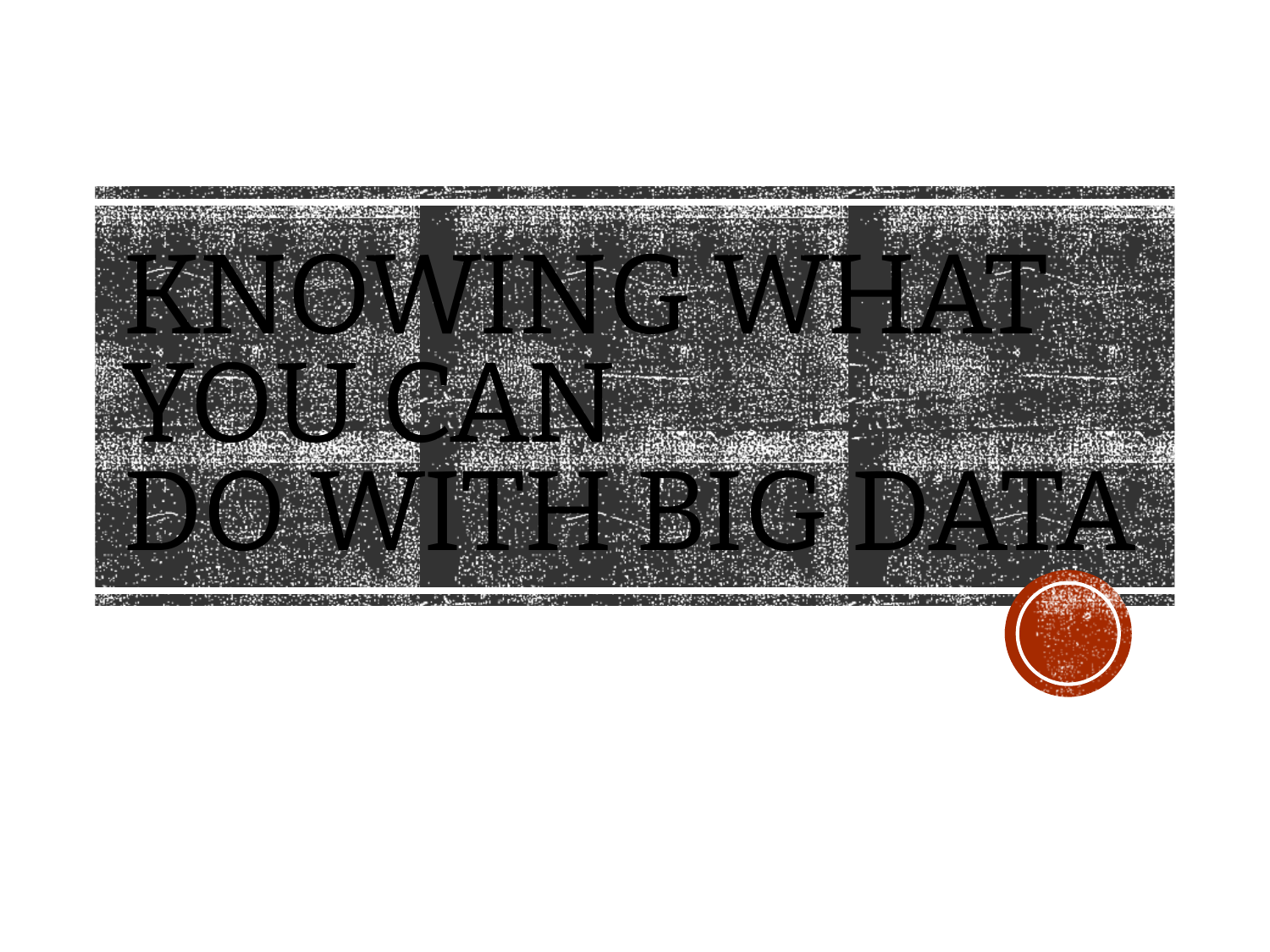

# Knowing what you can do with Big Data